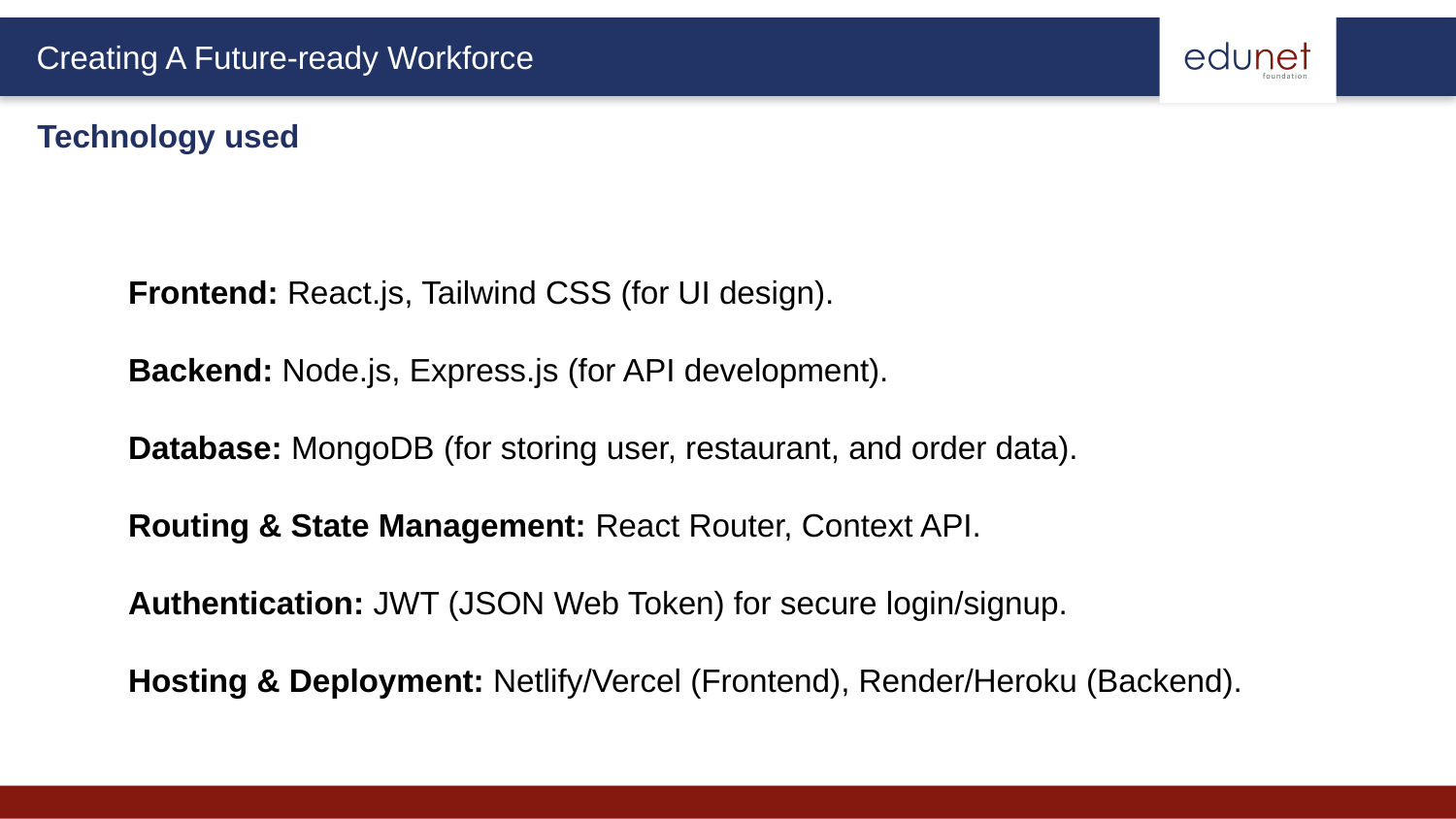

Technology used

Frontend: React.js, Tailwind CSS (for UI design).

Backend: Node.js, Express.js (for API development).

Database: MongoDB (for storing user, restaurant, and order data).

Routing & State Management: React Router, Context API.

Authentication: JWT (JSON Web Token) for secure login/signup.

Hosting & Deployment: Netlify/Vercel (Frontend), Render/Heroku (Backend).